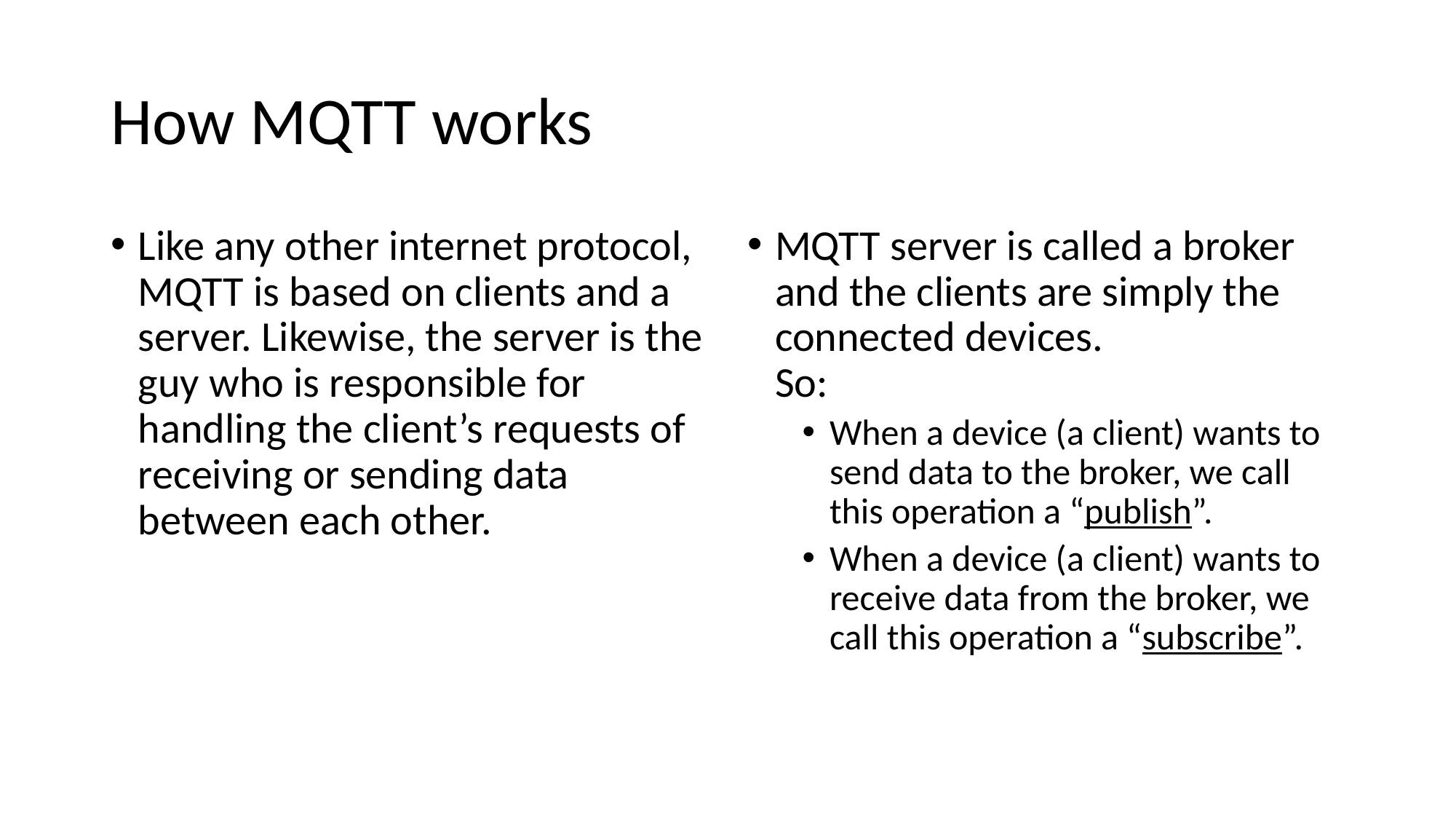

# How MQTT works
Like any other internet protocol, MQTT is based on clients and a server. Likewise, the server is the guy who is responsible for handling the client’s requests of receiving or sending data between each other.
MQTT server is called a broker and the clients are simply the connected devices.
So:
When a device (a client) wants to send data to the broker, we call this operation a “publish”.
When a device (a client) wants to receive data from the broker, we call this operation a “subscribe”.